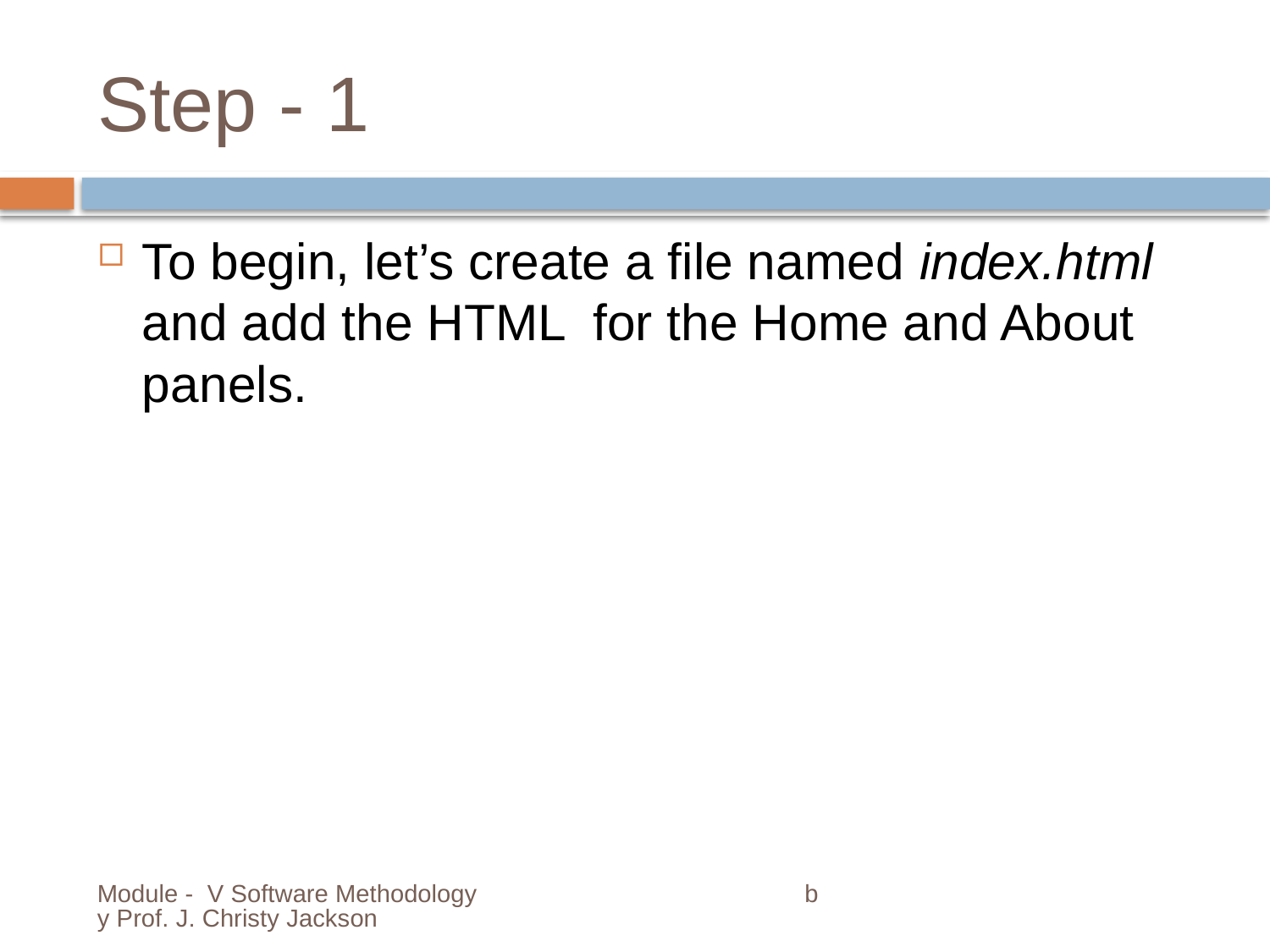

# Step - 1
To begin, let’s create a file named index.html and add the HTML  for the Home and About panels.
Module -  V Software Methodology                                               by Prof. J. Christy Jackson